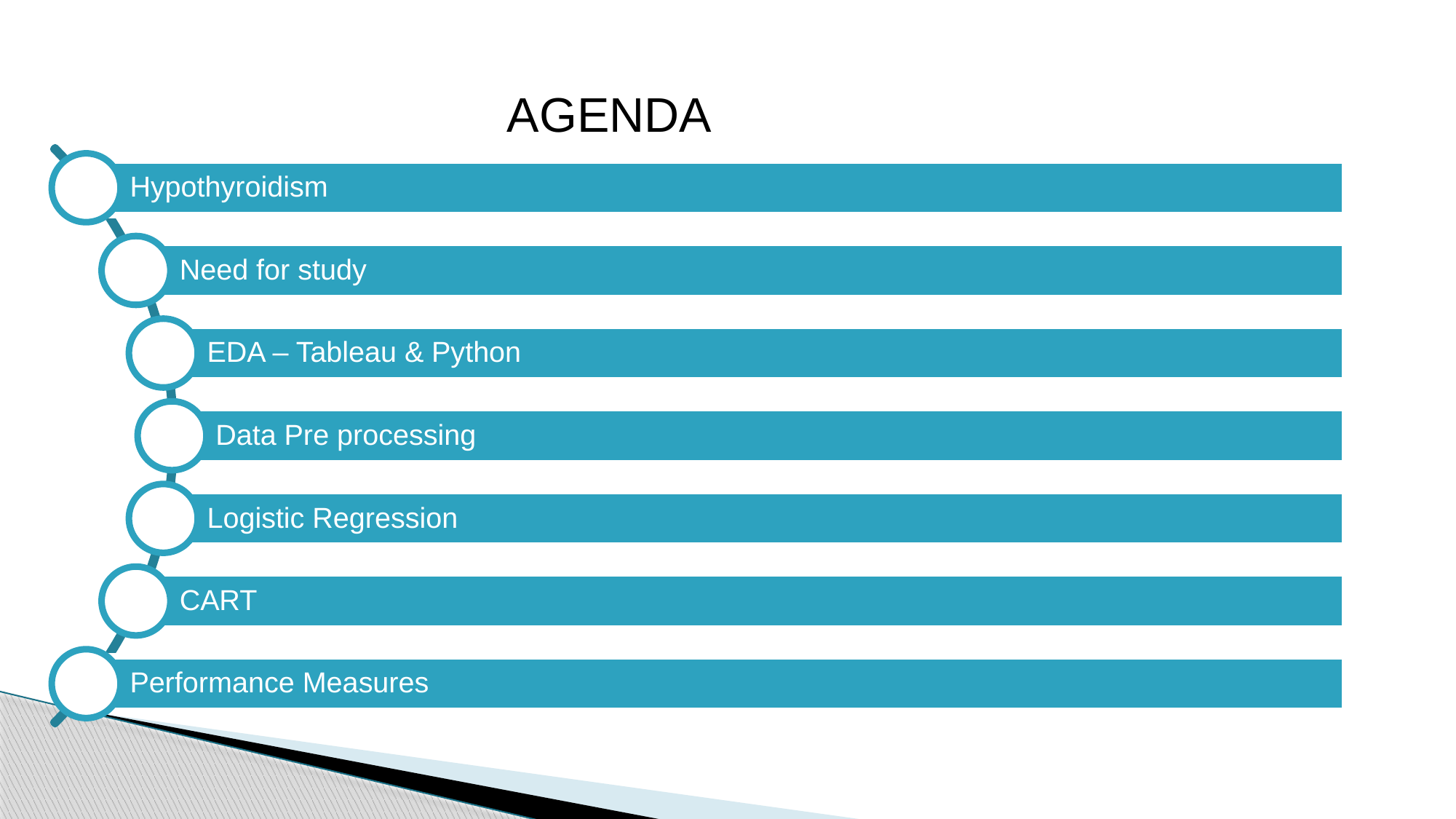

AGENDA
Hypothyroidism
Need for study
EDA – Tableau & Python
Data Pre processing
Logistic Regression
CART
Performance Measures